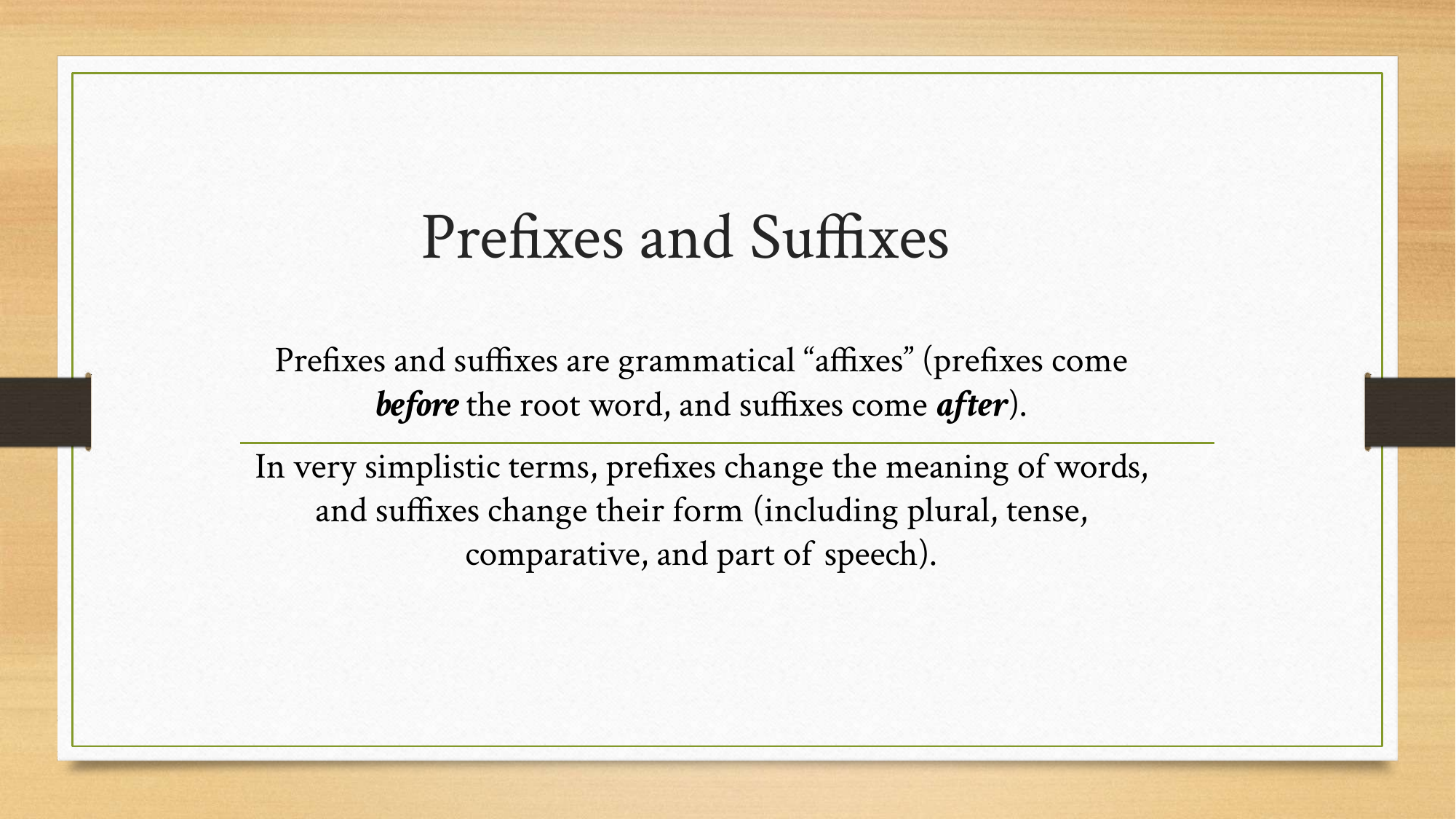

# Prefixes and Suffixes
Prefixes and suffixes are grammatical “affixes” (prefixes come
before the root word, and suffixes come after).
In very simplistic terms, prefixes change the meaning of words,  and suffixes change their form (including plural, tense,  comparative, and part of speech).